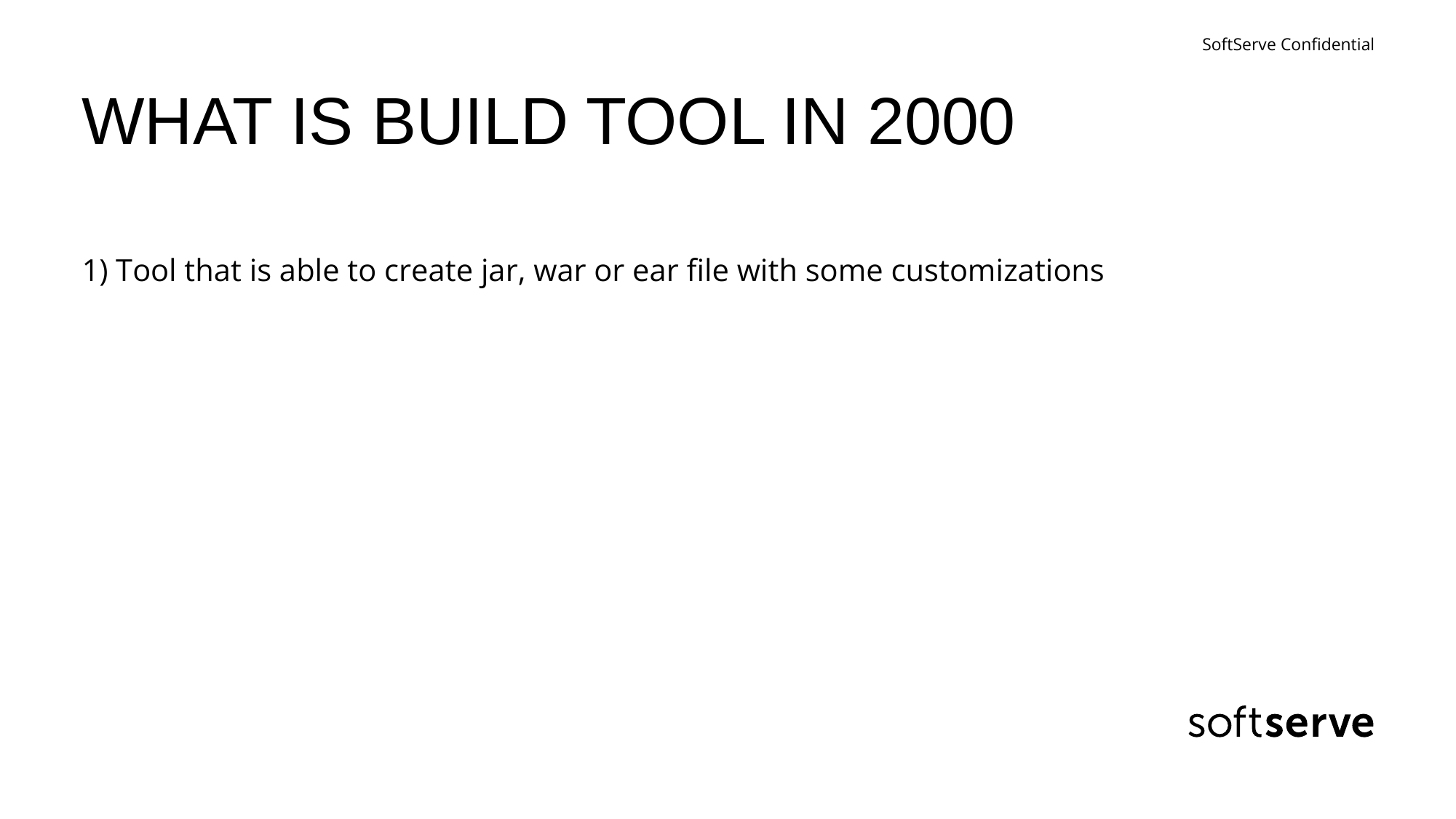

# WHAT IS BUILD TOOL IN 2000
1) Tool that is able to create jar, war or ear file with some customizations